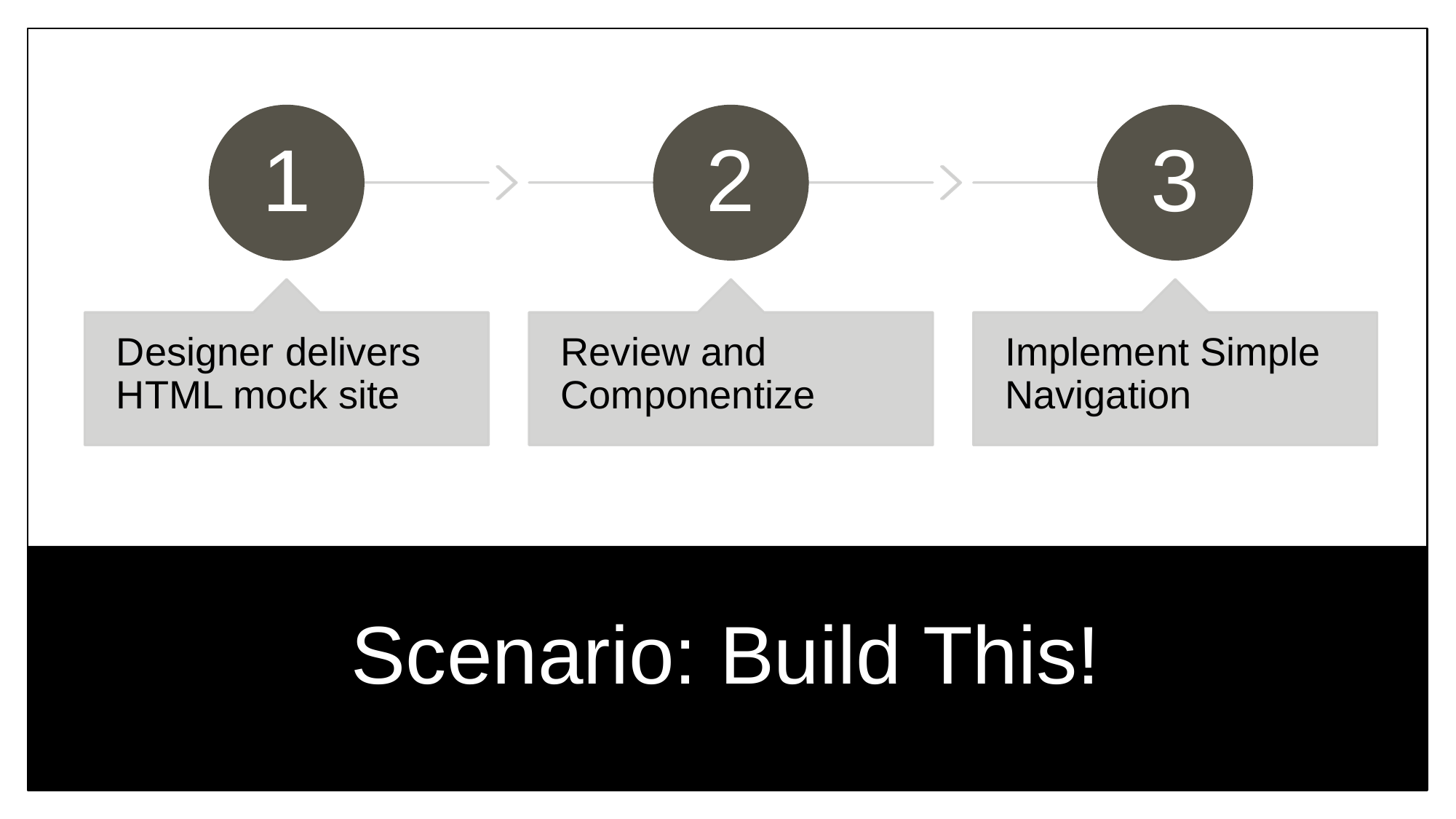

1
Designer delivers HTML mock site
2
Review and Componentize
3
Implement Simple Navigation

# Scenario: Build This!